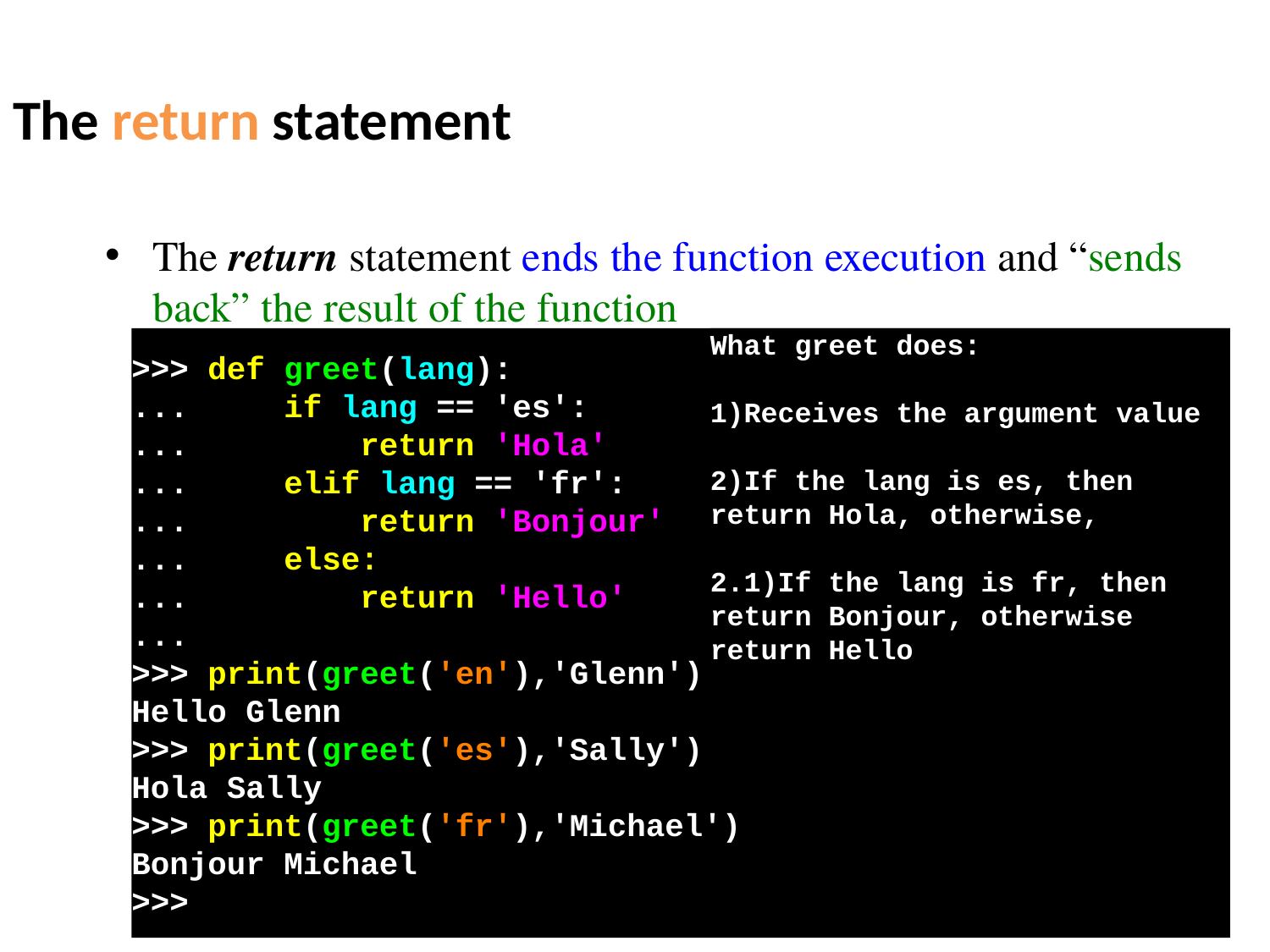

The return statement
The return statement ends the function execution and “sends back” the result of the function
What greet does:

1)Receives the argument value

2)If the lang is es, then return Hola, otherwise,

2.1)If the lang is fr, then return Bonjour, otherwise return Hello
>>> def greet(lang):
...     if lang == 'es':
...         return 'Hola'
...     elif lang == 'fr':
...         return 'Bonjour'
...     else:
...         return 'Hello'
...
>>> print(greet('en'),'Glenn')
Hello Glenn
>>> print(greet('es'),'Sally')
Hola Sally
>>> print(greet('fr'),'Michael')
Bonjour Michael
>>>
13